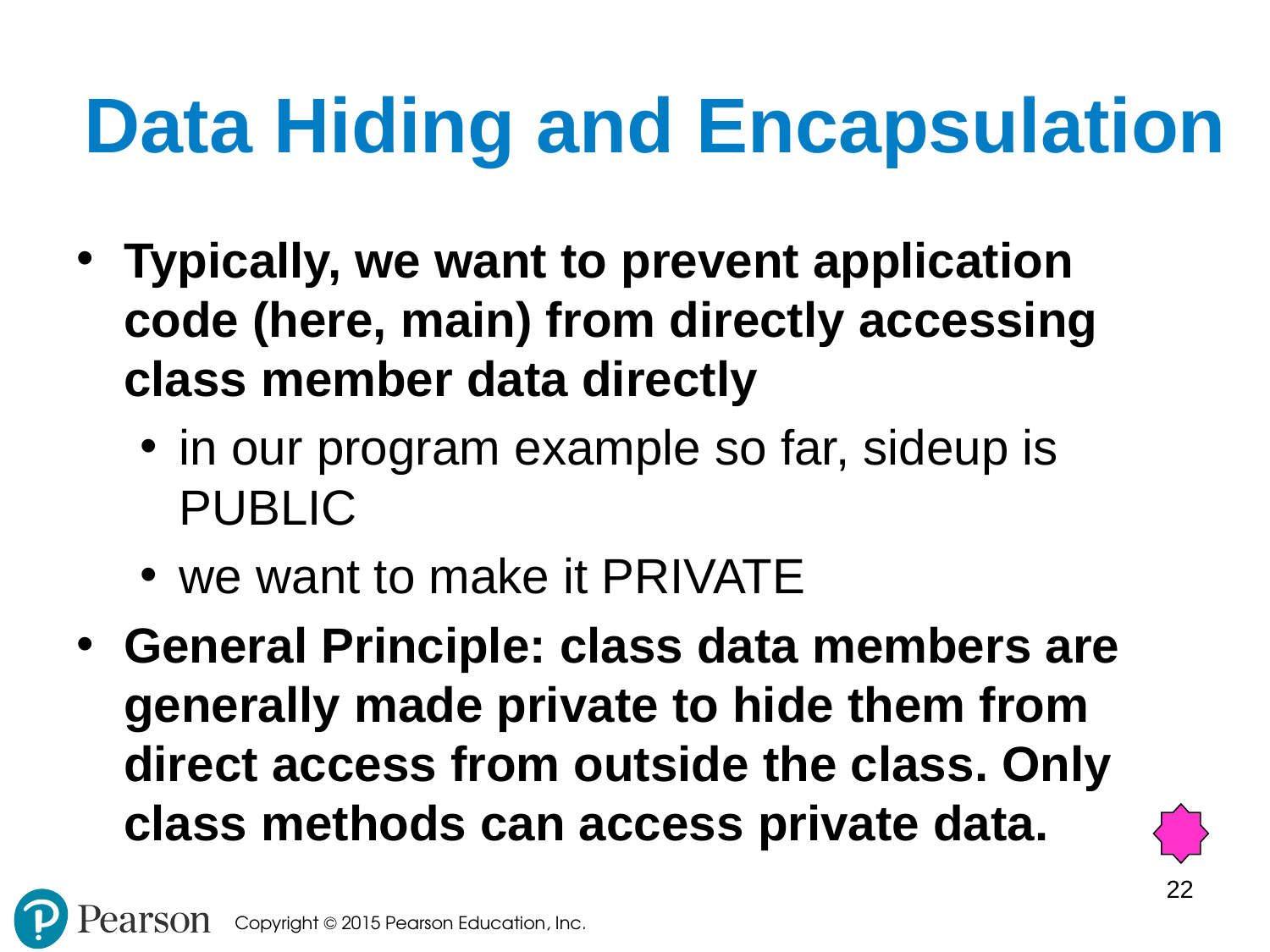

# Data Hiding and Encapsulation
Typically, we want to prevent application code (here, main) from directly accessing class member data directly
in our program example so far, sideup is PUBLIC
we want to make it PRIVATE
General Principle: class data members are generally made private to hide them from direct access from outside the class. Only class methods can access private data.

22